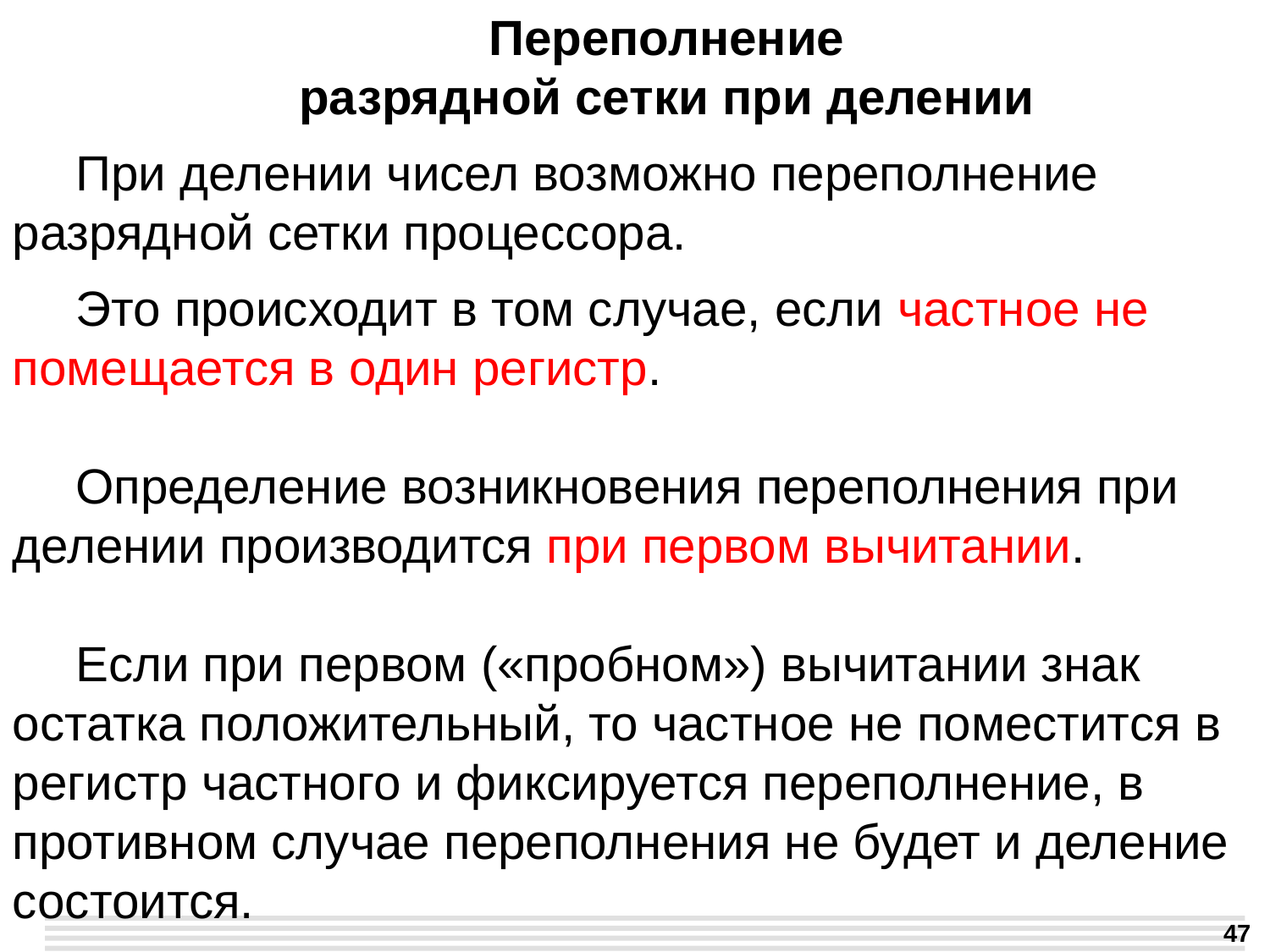

Переполнение
разрядной сетки при делении

При делении чисел возможно переполнение разрядной сетки процессора.

Это происходит в том случае, если частное не помещается в один регистр.

Определение возникновения переполнения при делении производится при первом вычитании.

Если при первом («пробном») вычитании знак остатка положительный, то частное не поместится в регистр частного и фиксируется переполнение, в противном случае переполнения не будет и деление состоится.